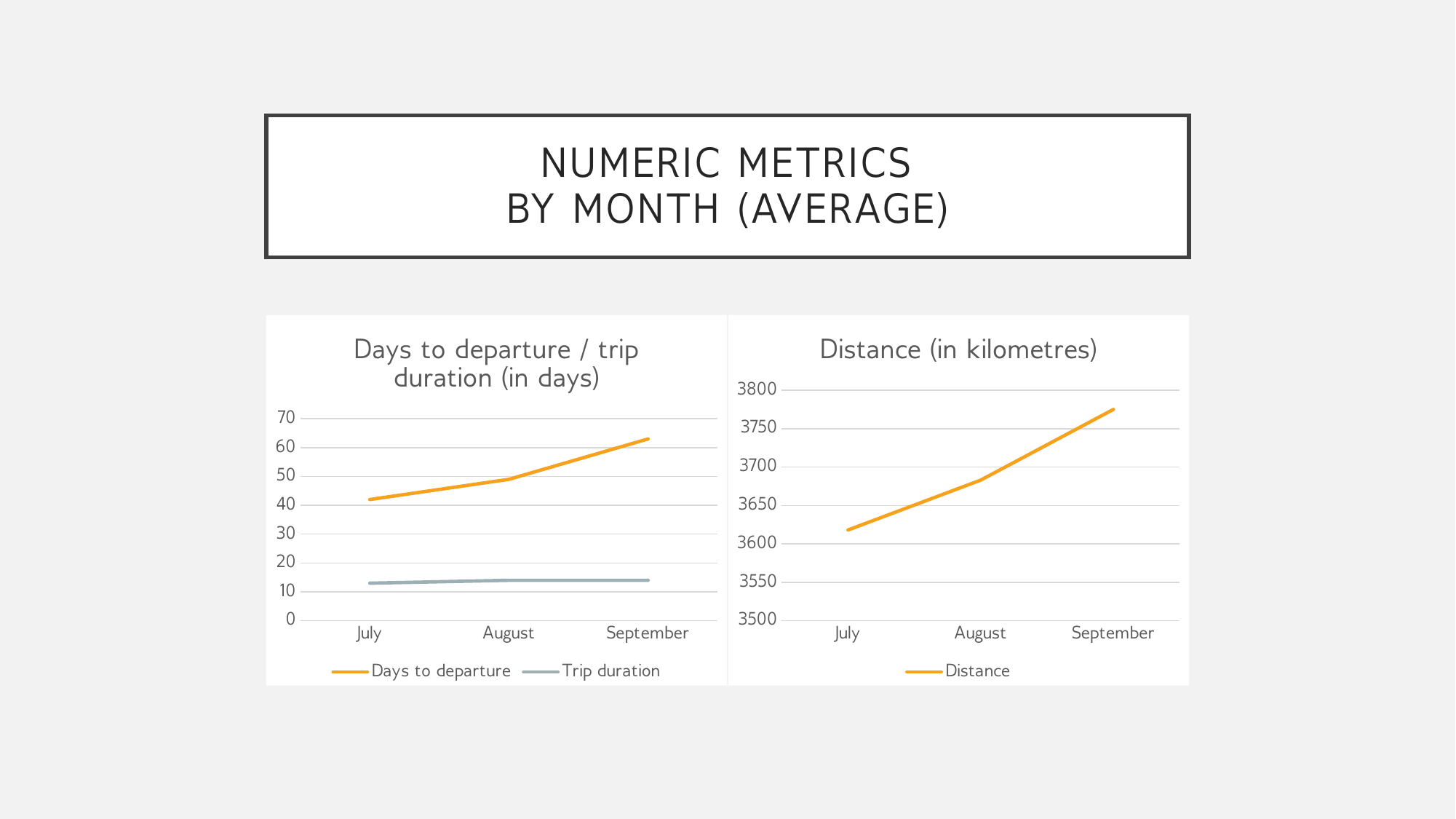

# Numeric Metrics By Month (Average)

### Chart: Days to departure / trip duration (in days)

| Category | Days to departure | Trip duration |
|---|---|---|
| July | 42.0 | 13.0 |
| August | 49.0 | 14.0 |
| September | 63.0 | 14.0 |

### Chart: Distance (in kilometres)

| Category | Distance |
|---|---|
| July | 3618.0 |
| August | 3683.0 |
| September | 3775.0 |